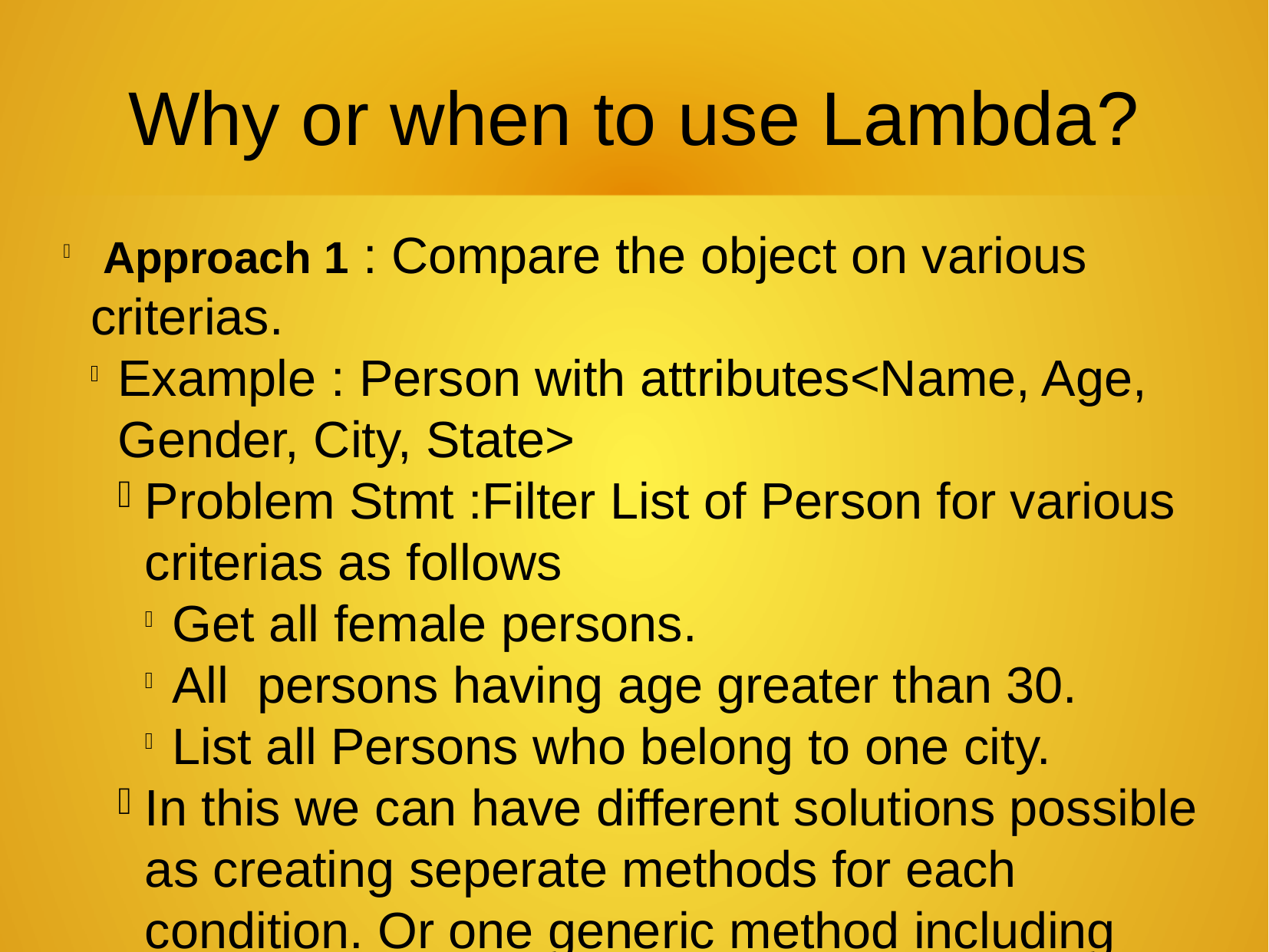

Why or when to use Lambda?
 Approach 1 : Compare the object on various criterias.
Example : Person with attributes<Name, Age, Gender, City, State>
Problem Stmt :Filter List of Person for various criterias as follows
Get all female persons.
All  persons having age greater than 30.
List all Persons who belong to one city.
In this we can have different solutions possible as creating seperate methods for each condition. Or one generic method including different conditions. Or specific filter criteria code in Local class. The last approach can be handled by Lambda expression.